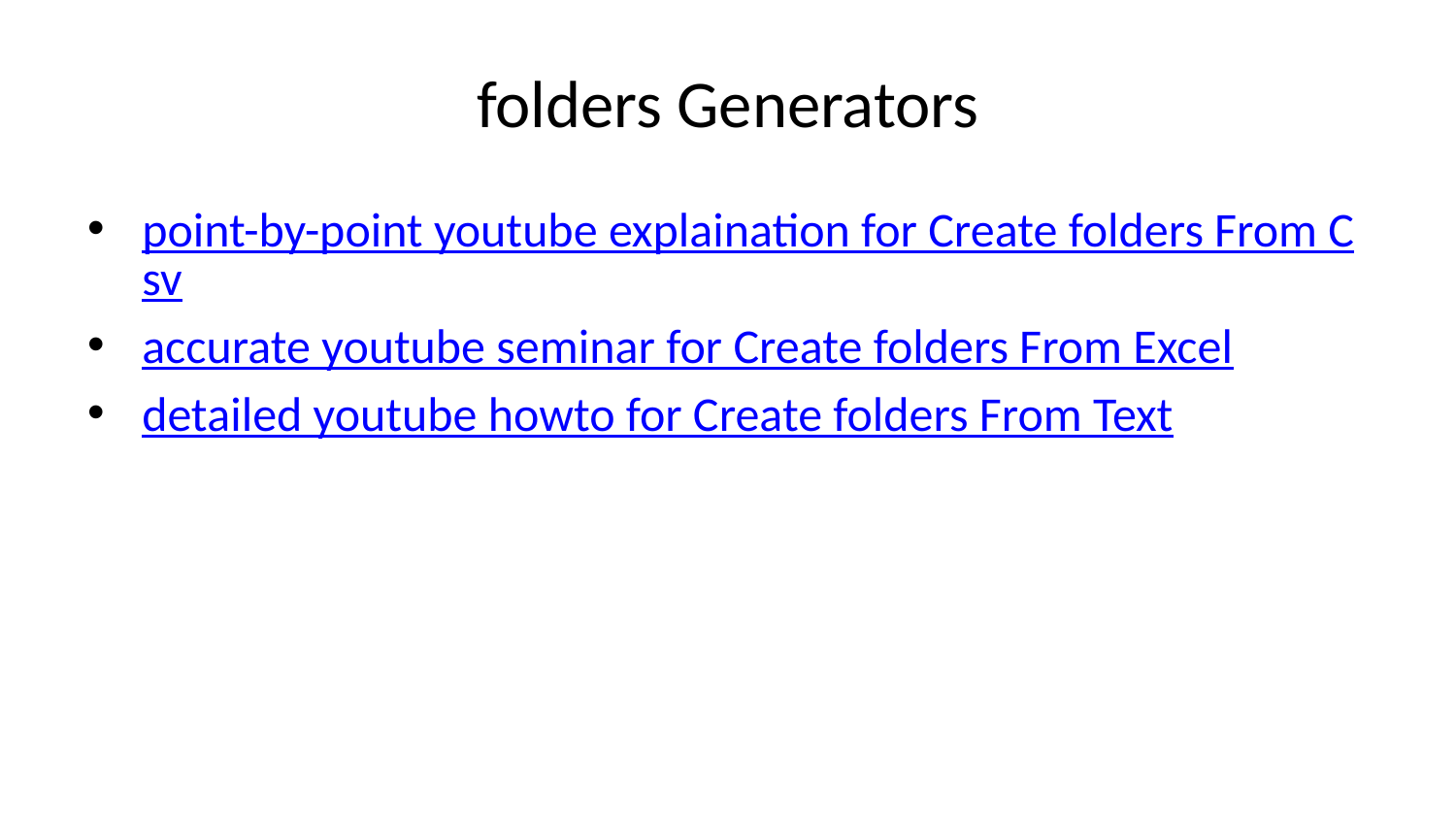

# folders Generators
point-by-point youtube explaination for Create folders From Csv
accurate youtube seminar for Create folders From Excel
detailed youtube howto for Create folders From Text